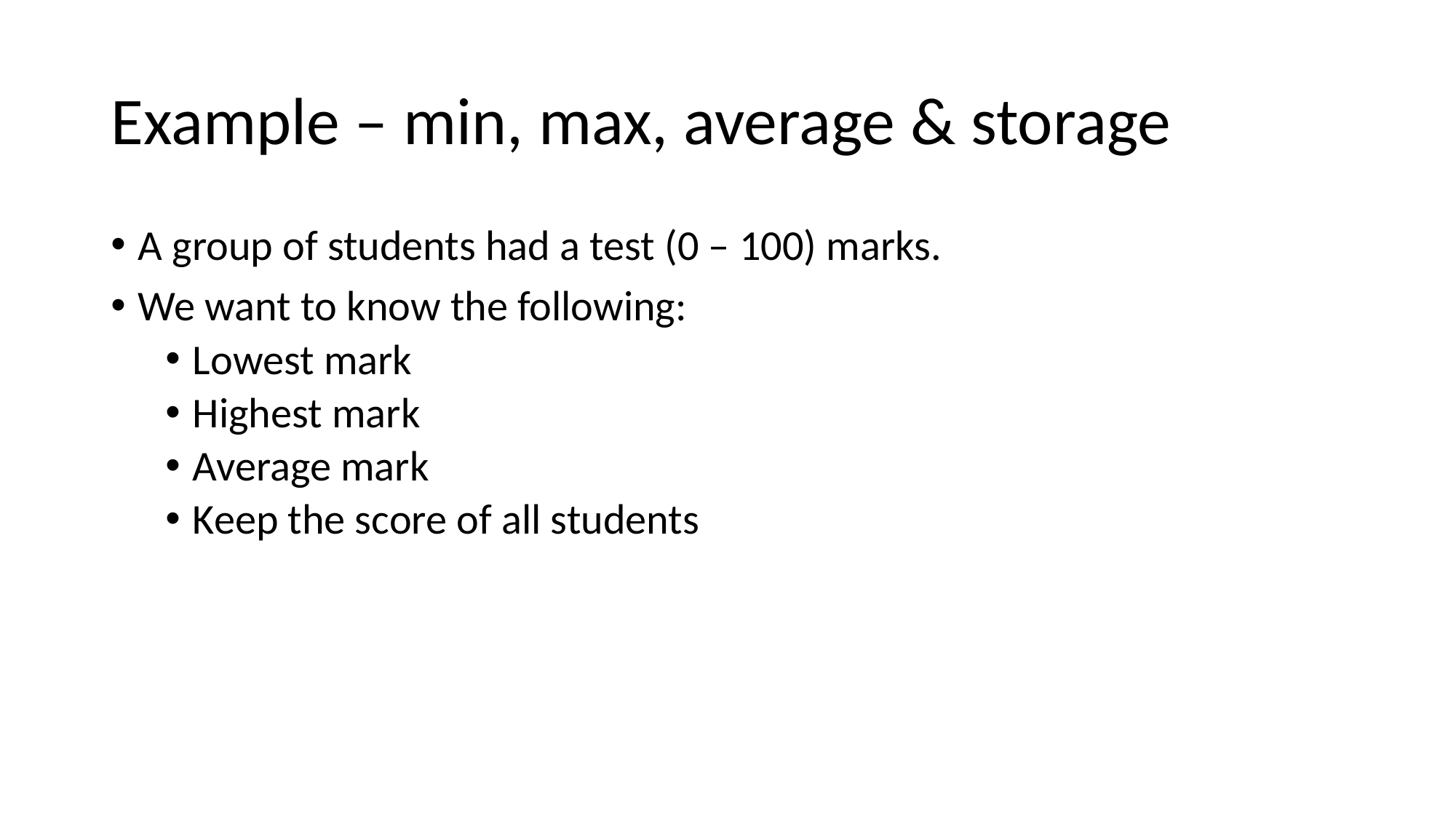

# Example – min, max, average & storage
A group of students had a test (0 – 100) marks.
We want to know the following:
Lowest mark
Highest mark
Average mark
Keep the score of all students